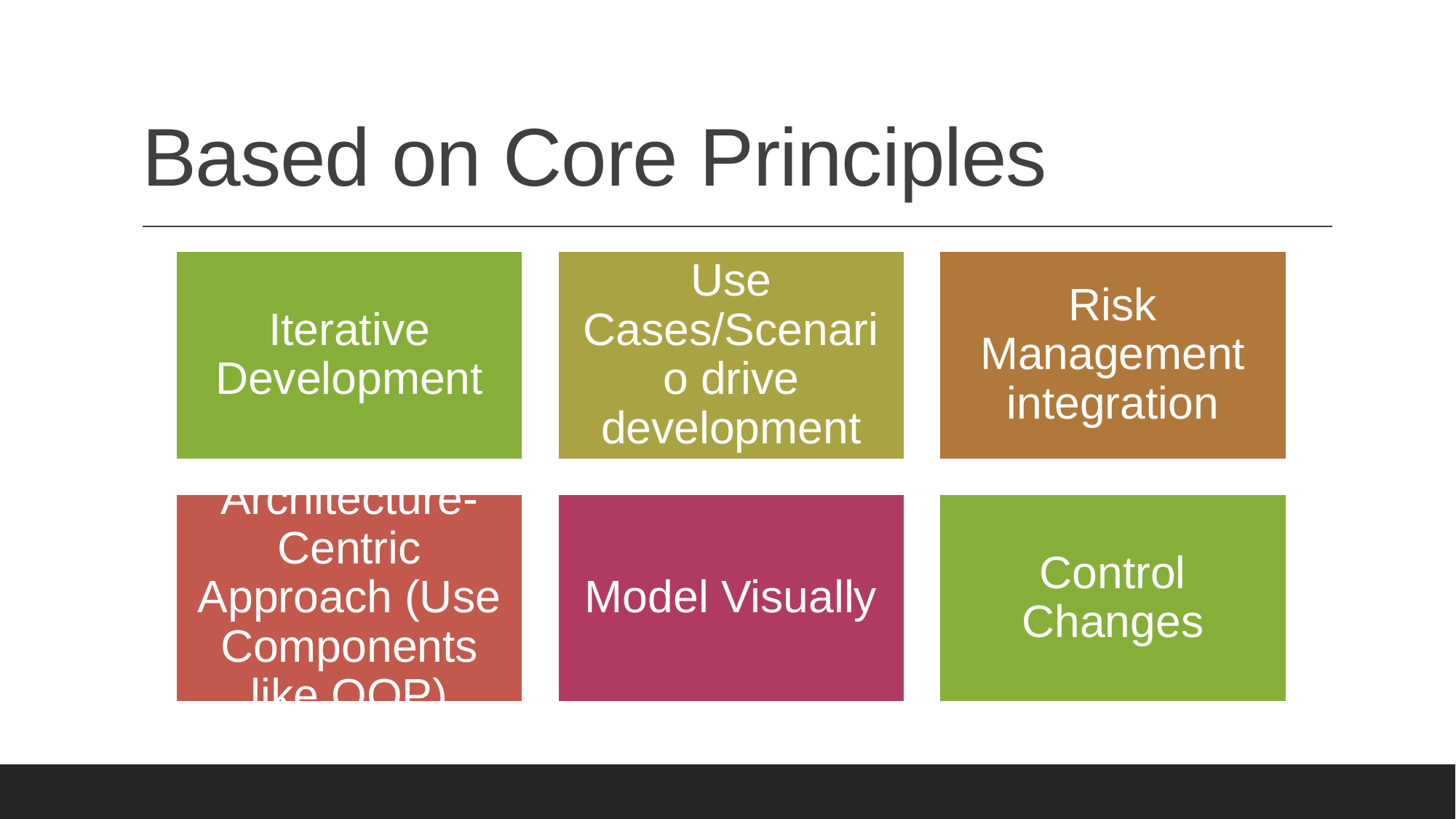

# Based on Core Principles
Iterative Development
Use Cases/Scenario drive development
Risk Management integration
Architecture-Centric Approach (Use Components like OOP)
Model Visually
Control Changes